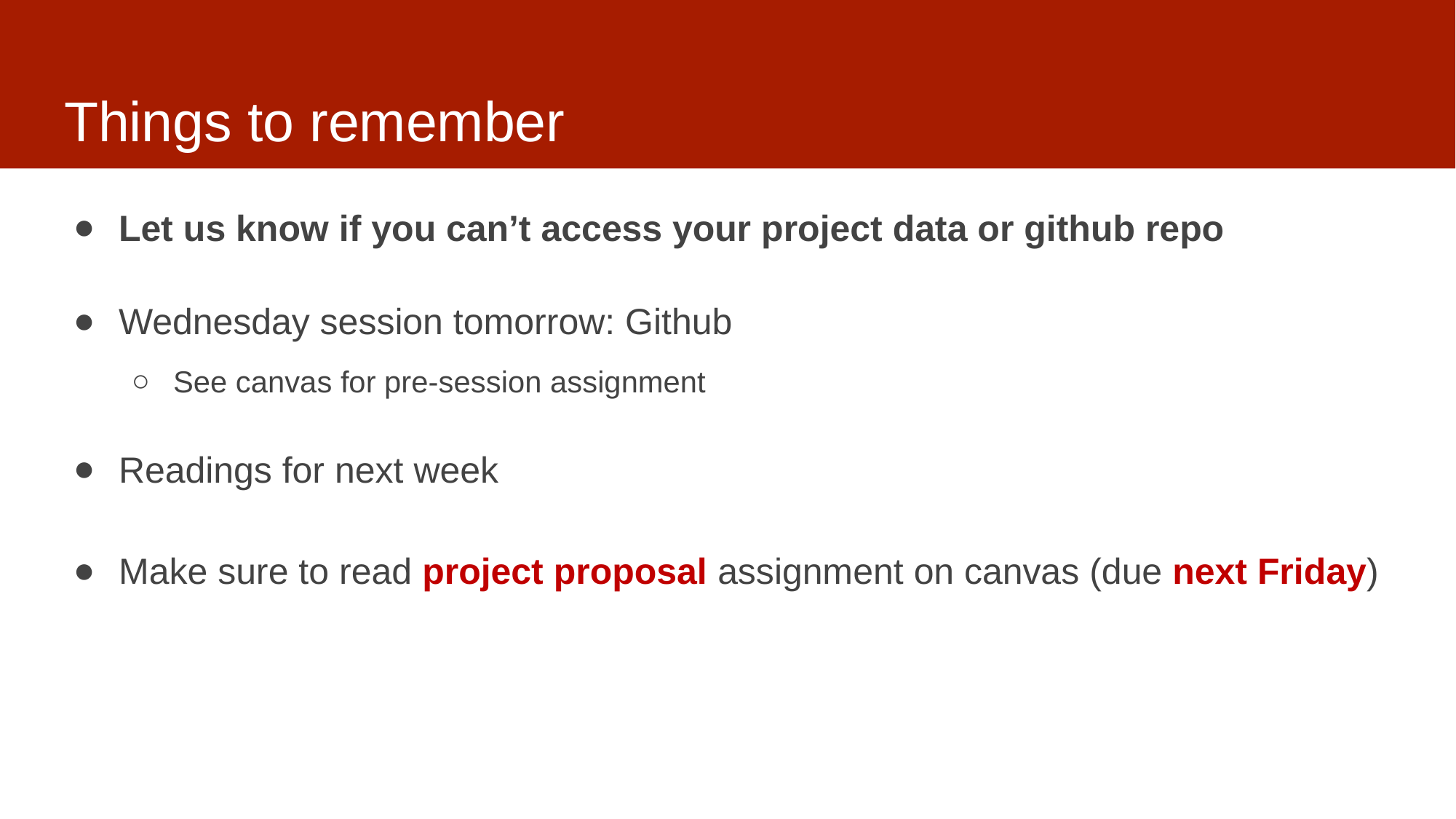

# Things to remember
Let us know if you can’t access your project data or github repo
Wednesday session tomorrow: Github
See canvas for pre-session assignment
Readings for next week

Make sure to read project proposal assignment on canvas (due next Friday)